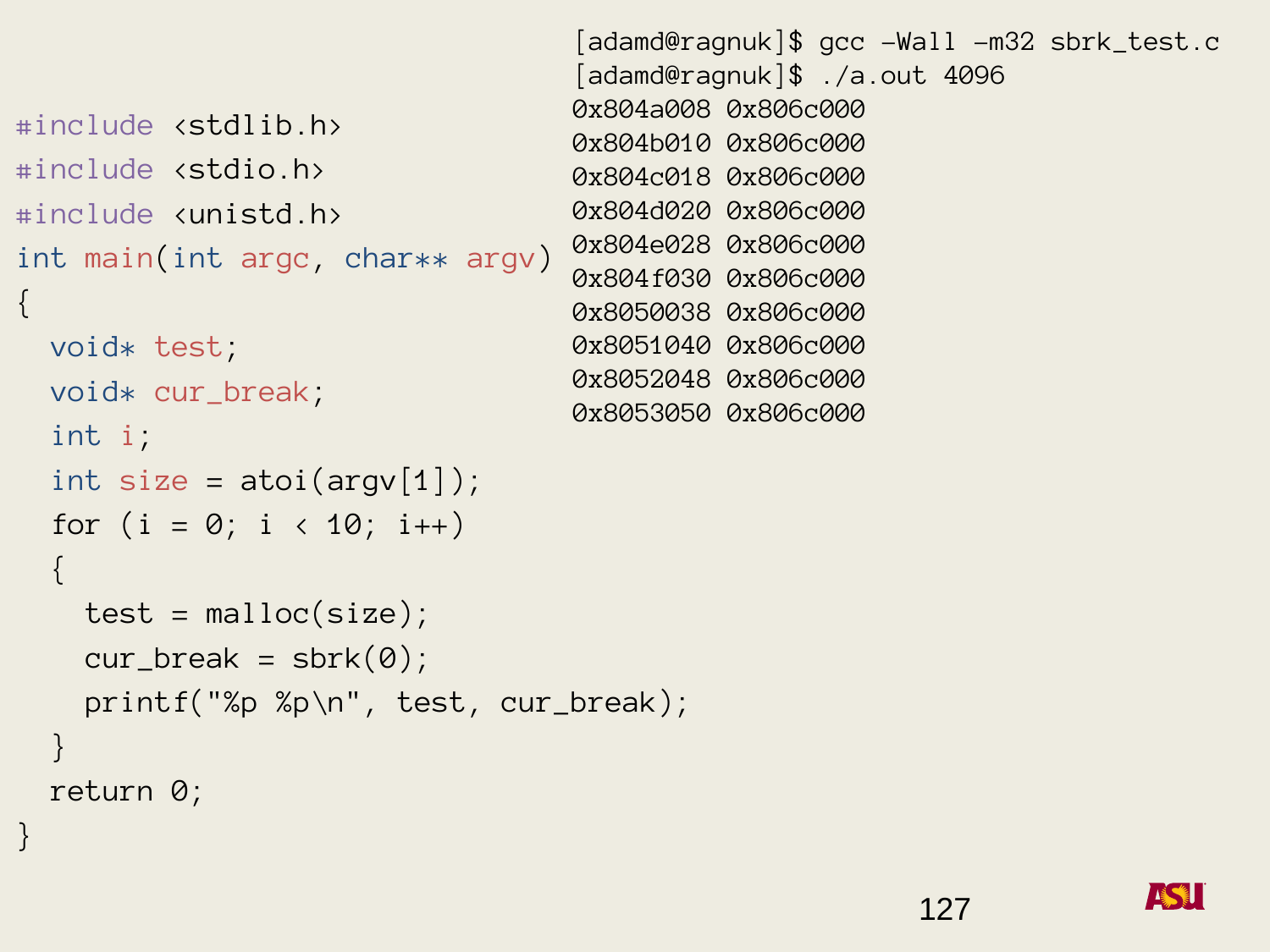

[adamd@ragnuk]$ gcc –Wall –m32 sbrk_test.c
[adamd@ragnuk]$ ./a.out 4096
0x804a008 0x806c000
0x804b010 0x806c000
0x804c018 0x806c000
0x804d020 0x806c000
0x804e028 0x806c000
0x804f030 0x806c000
0x8050038 0x806c000
0x8051040 0x806c000
0x8052048 0x806c000
0x8053050 0x806c000
#include <stdlib.h>
#include <stdio.h>
#include <unistd.h>
int main(int argc, char** argv)
{
  void* test;
  void* cur_break;
  int i;
  int size = atoi(argv[1]);
  for (i = 0; i < 10; i++)
  {
    test = malloc(size);
    cur_break = sbrk(0);
    printf("%p %p\n", test, cur_break);
  }
  return 0;
}
127